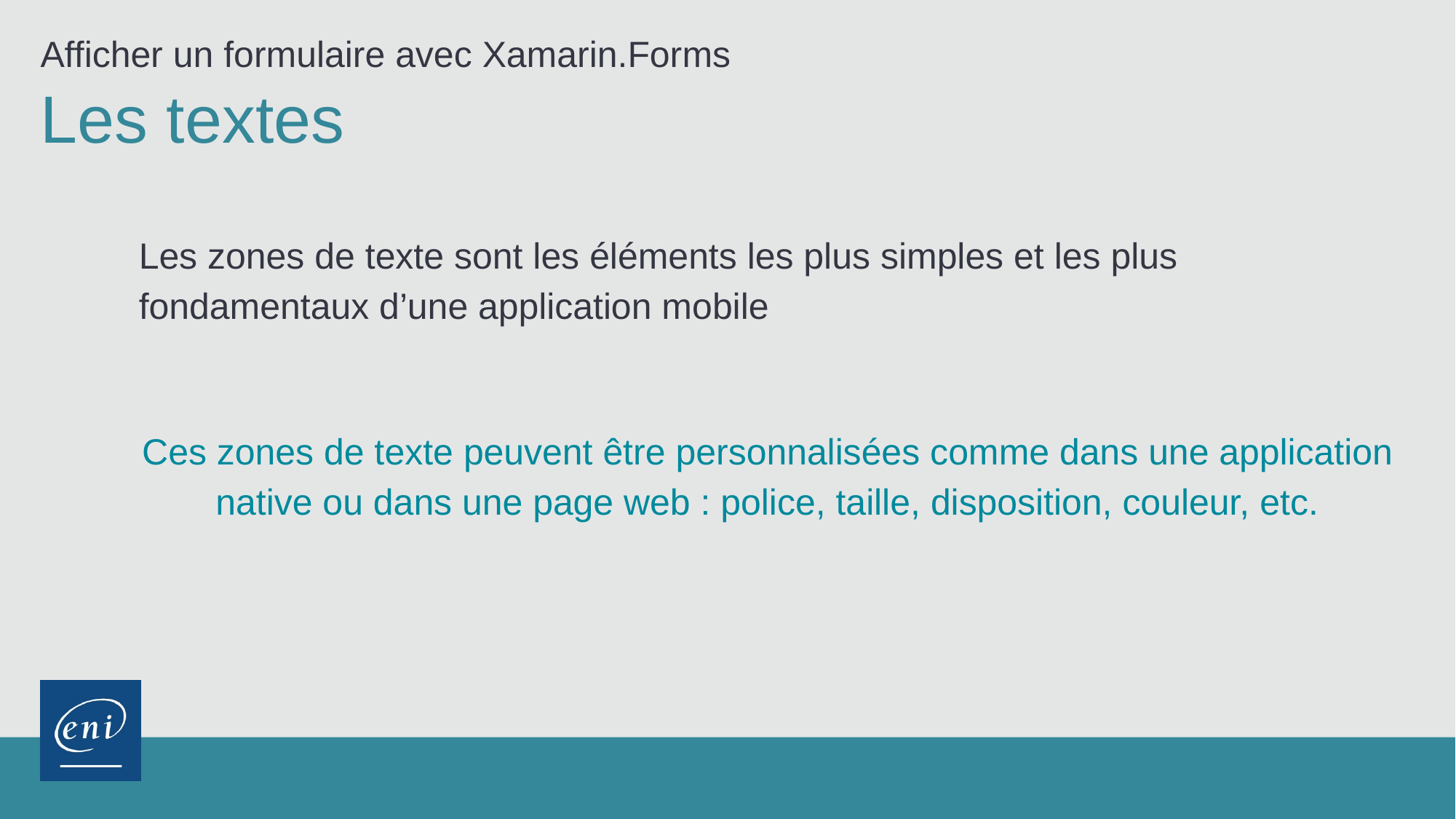

Afficher un formulaire avec Xamarin.Forms
Les textes
Les zones de texte sont les éléments les plus simples et les plus fondamentaux d’une application mobile

Ces zones de texte peuvent être personnalisées comme dans une application native ou dans une page web : police, taille, disposition, couleur, etc.